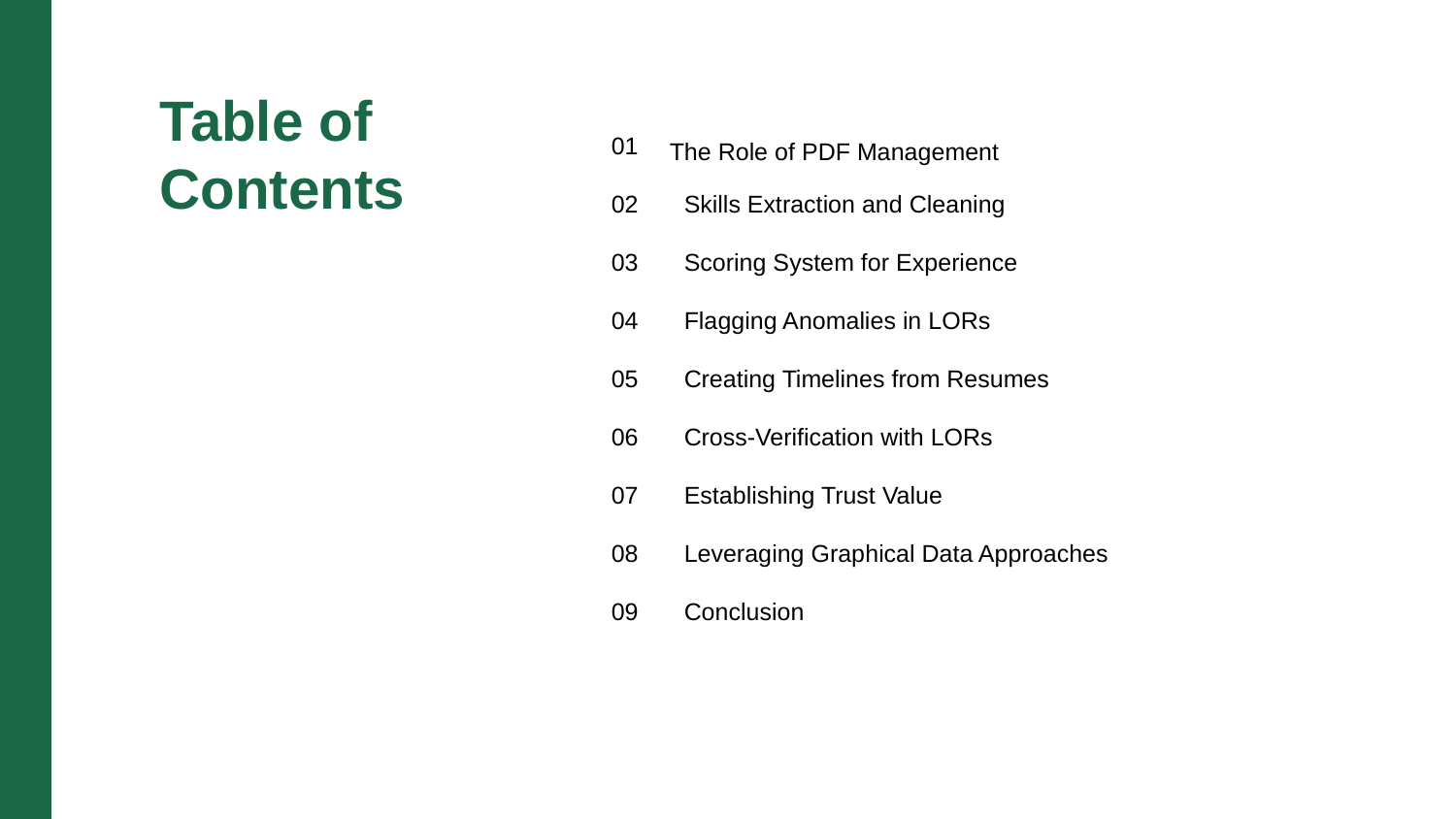

Table of Contents
01
The Role of PDF Management
02
Skills Extraction and Cleaning
03
Scoring System for Experience
04
Flagging Anomalies in LORs
05
Creating Timelines from Resumes
06
Cross-Verification with LORs
07
Establishing Trust Value
08
Leveraging Graphical Data Approaches
09
Conclusion